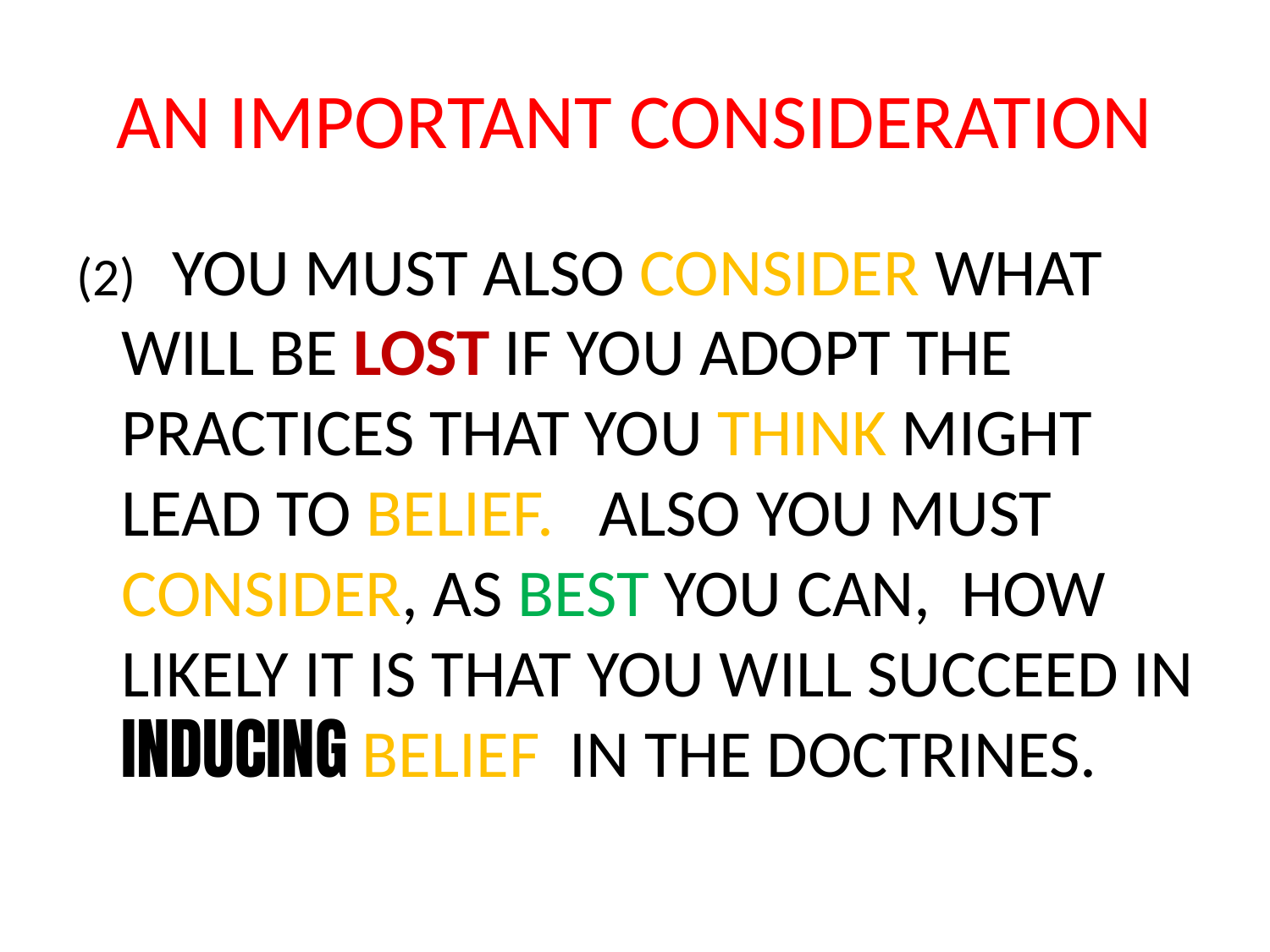

# AN IMPORTANT CONSIDERATION
(2)   YOU MUST ALSO CONSIDER WHAT WILL BE LOST IF YOU ADOPT THE PRACTICES THAT YOU THINK MIGHT LEAD TO BELIEF.   ALSO YOU MUST CONSIDER, AS BEST YOU CAN,  HOW LIKELY IT IS THAT YOU WILL SUCCEED IN INDUCING BELIEF  IN THE DOCTRINES.